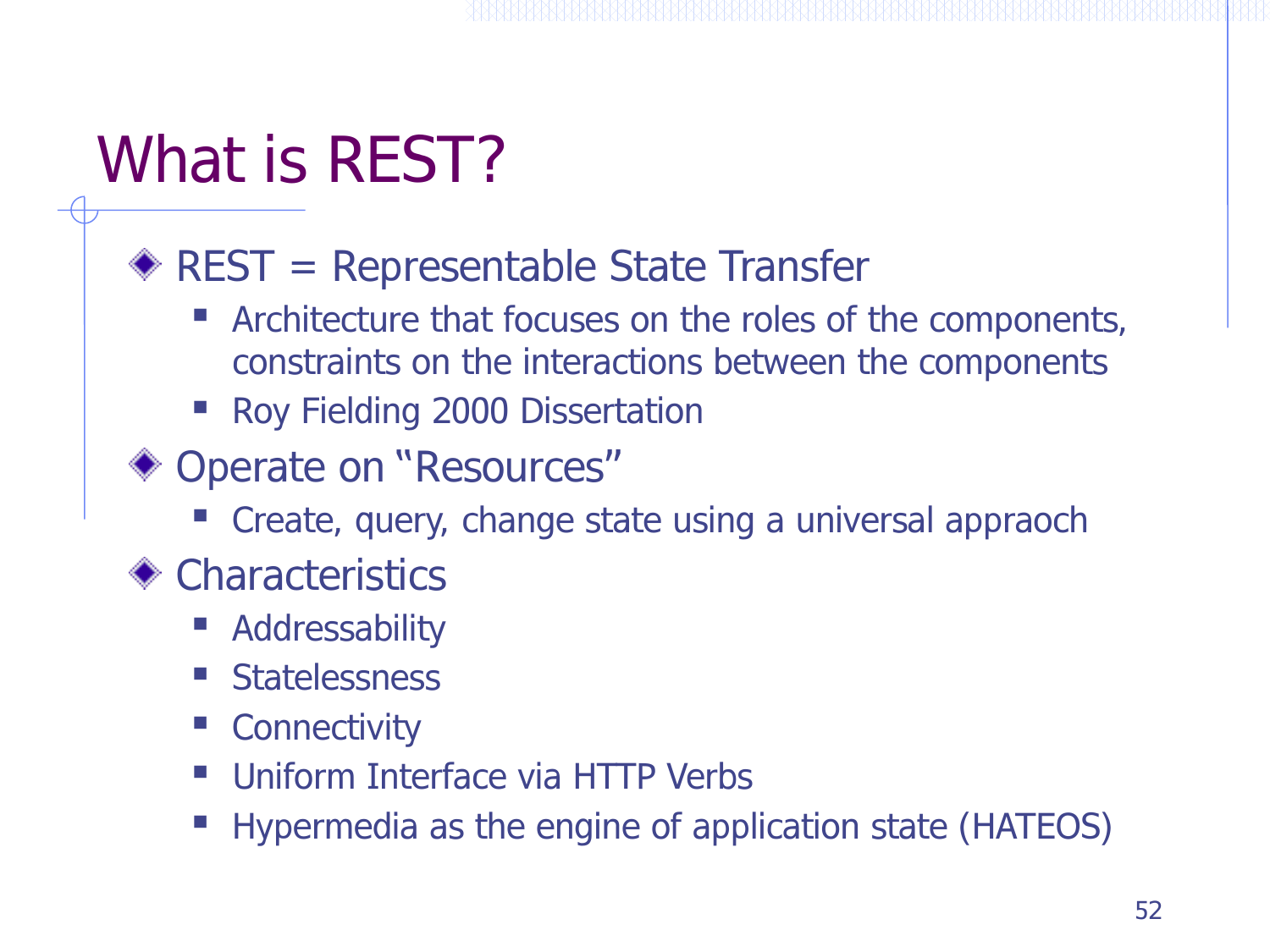

# What is REST?
REST = Representable State Transfer
Architecture that focuses on the roles of the components, constraints on the interactions between the components
Roy Fielding 2000 Dissertation
Operate on “Resources”
Create, query, change state using a universal appraoch
Characteristics
Addressability
Statelessness
Connectivity
Uniform Interface via HTTP Verbs
Hypermedia as the engine of application state (HATEOS)
52